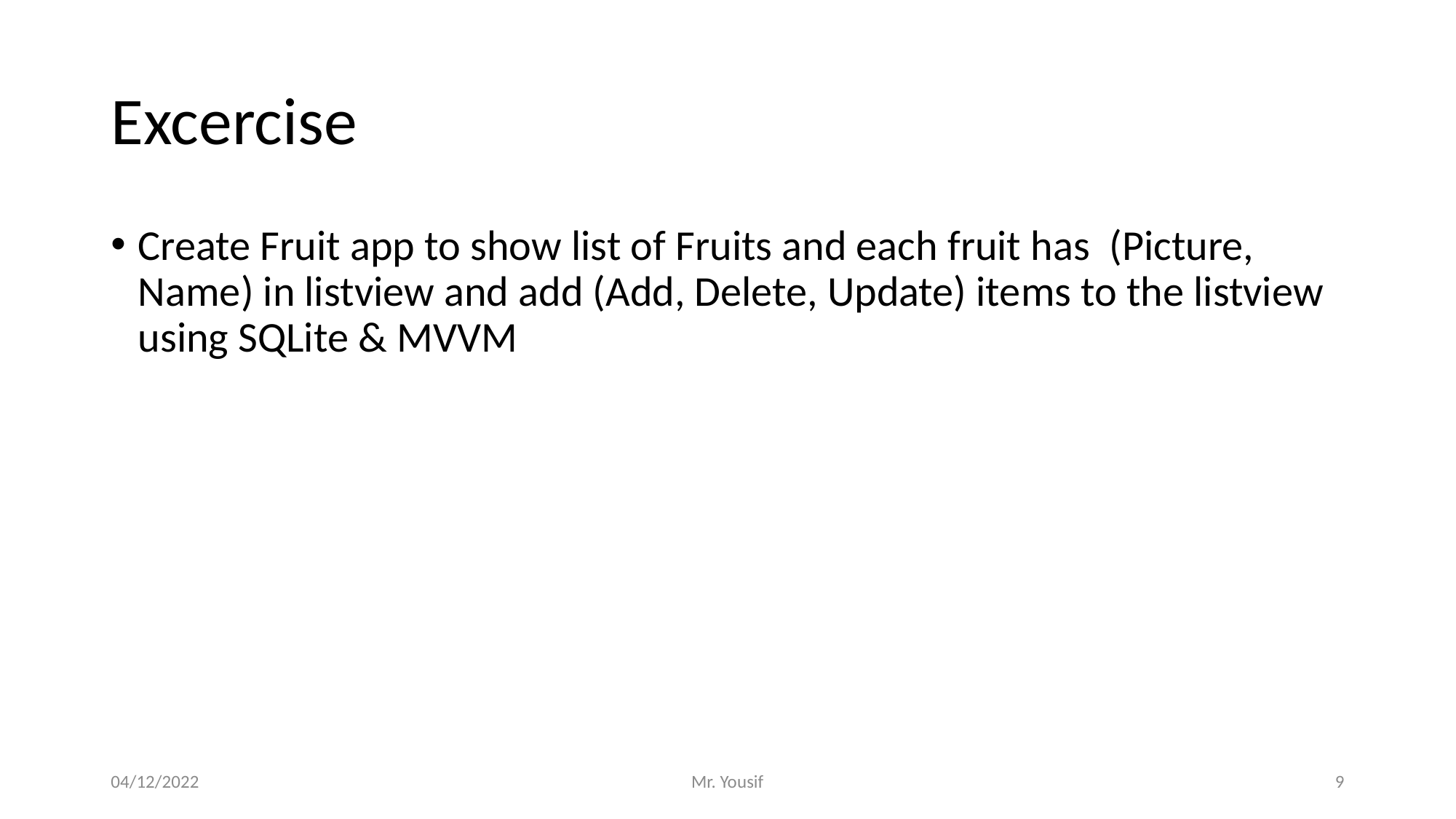

# Excercise
Create Fruit app to show list of Fruits and each fruit has  (Picture, Name) in listview and add (Add, Delete, Update) items to the listview using SQLite & MVVM
04/12/2022
Mr. Yousif
9